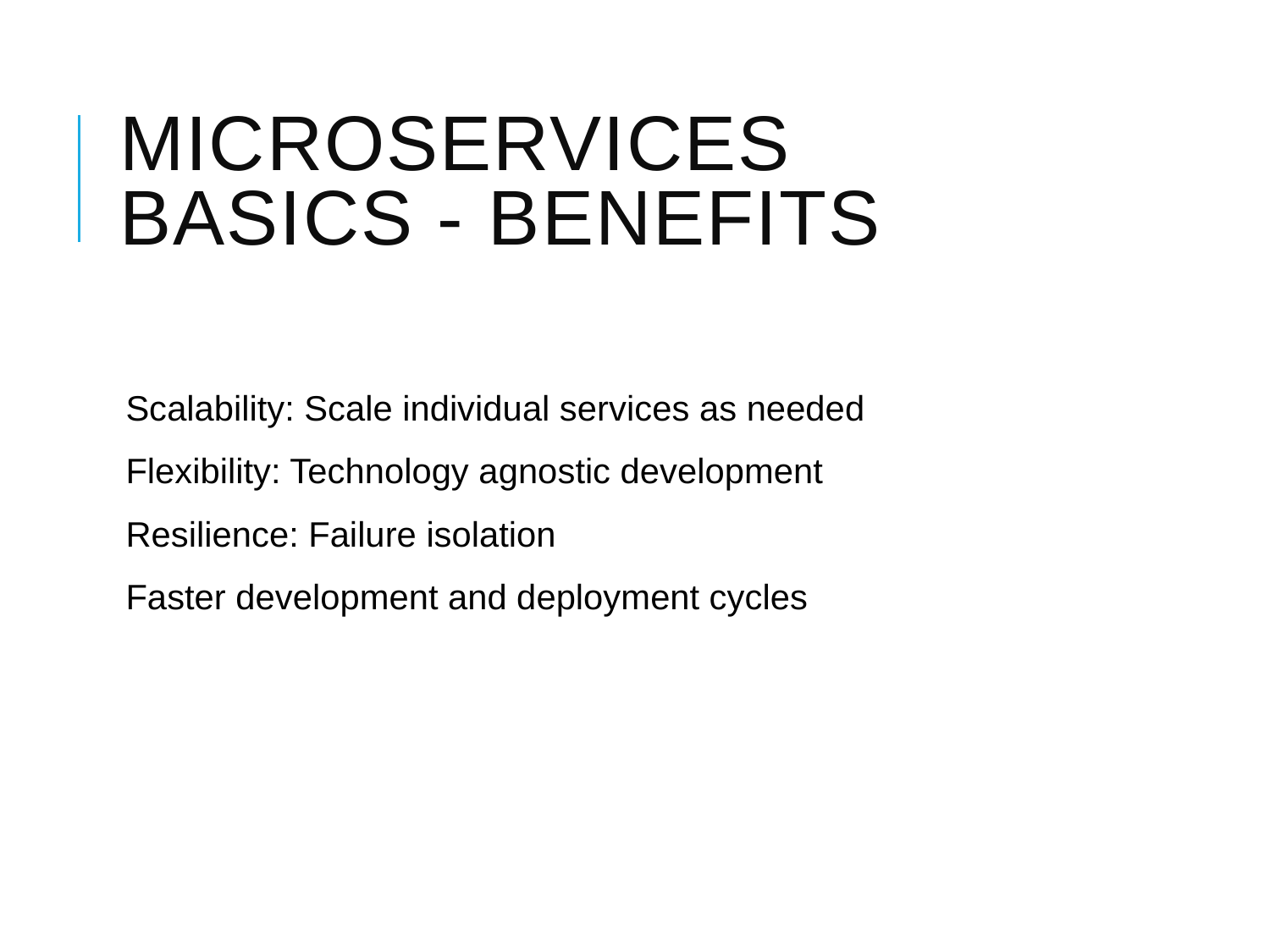

# Microservices Basics - Benefits

Scalability: Scale individual services as needed
Flexibility: Technology agnostic development
Resilience: Failure isolation
Faster development and deployment cycles